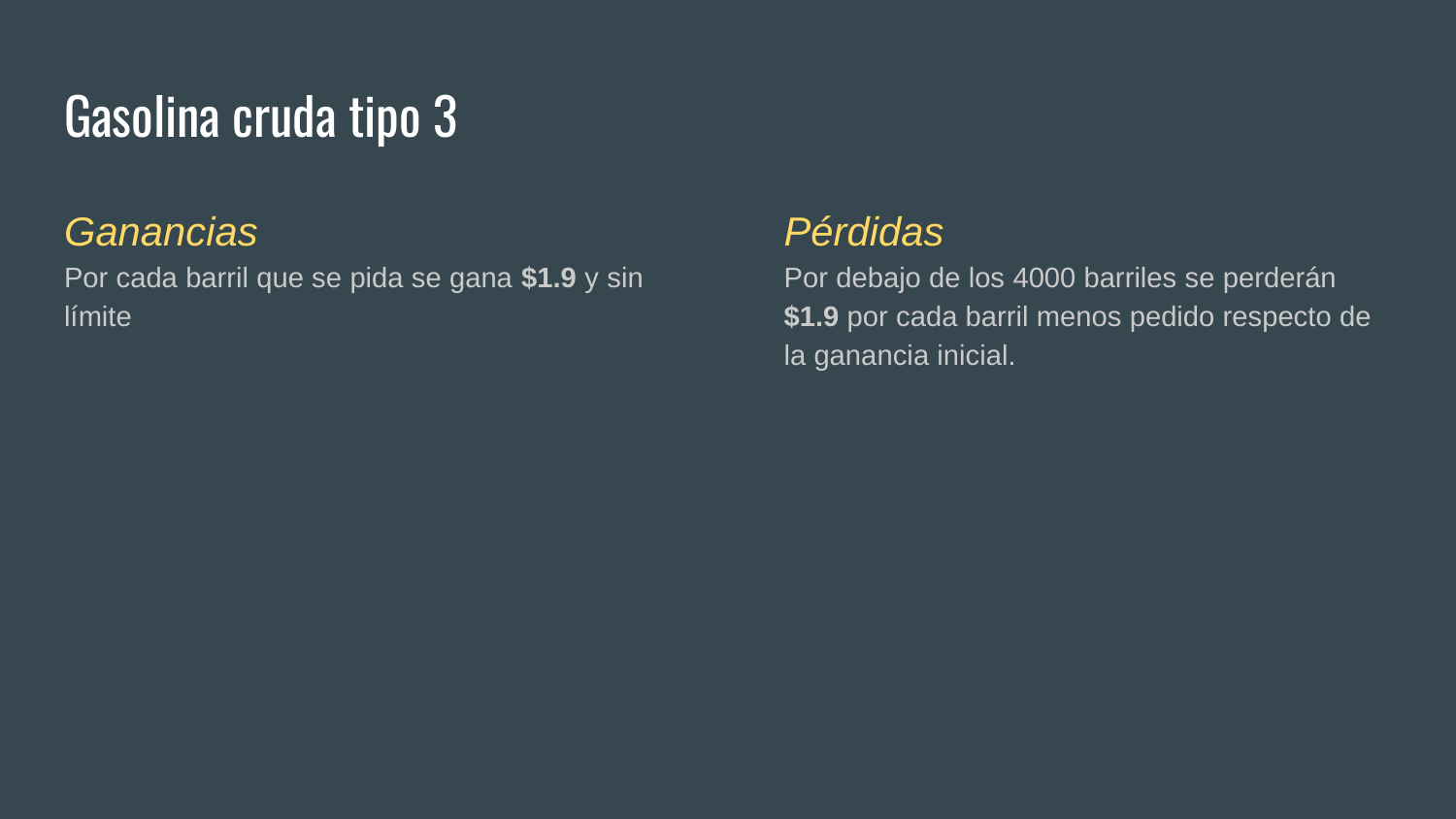

# Gasolina cruda tipo 3
Ganancias
Por cada barril que se pida se gana $1.9 y sin límite

Pérdidas
Por debajo de los 4000 barriles se perderán $1.9 por cada barril menos pedido respecto de la ganancia inicial.